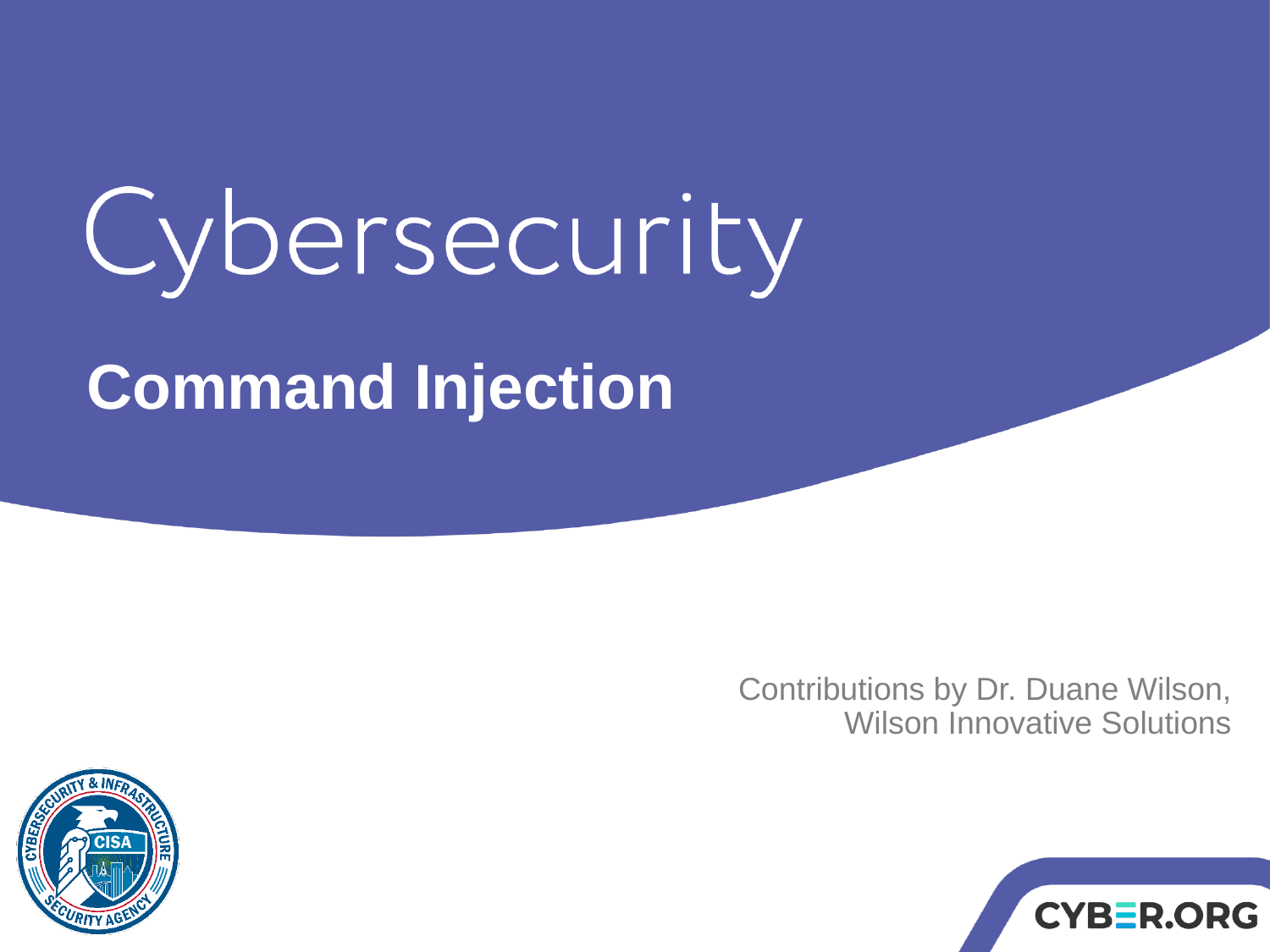

Command Injection

Contributions by Dr. Duane Wilson, Wilson Innovative Solutions